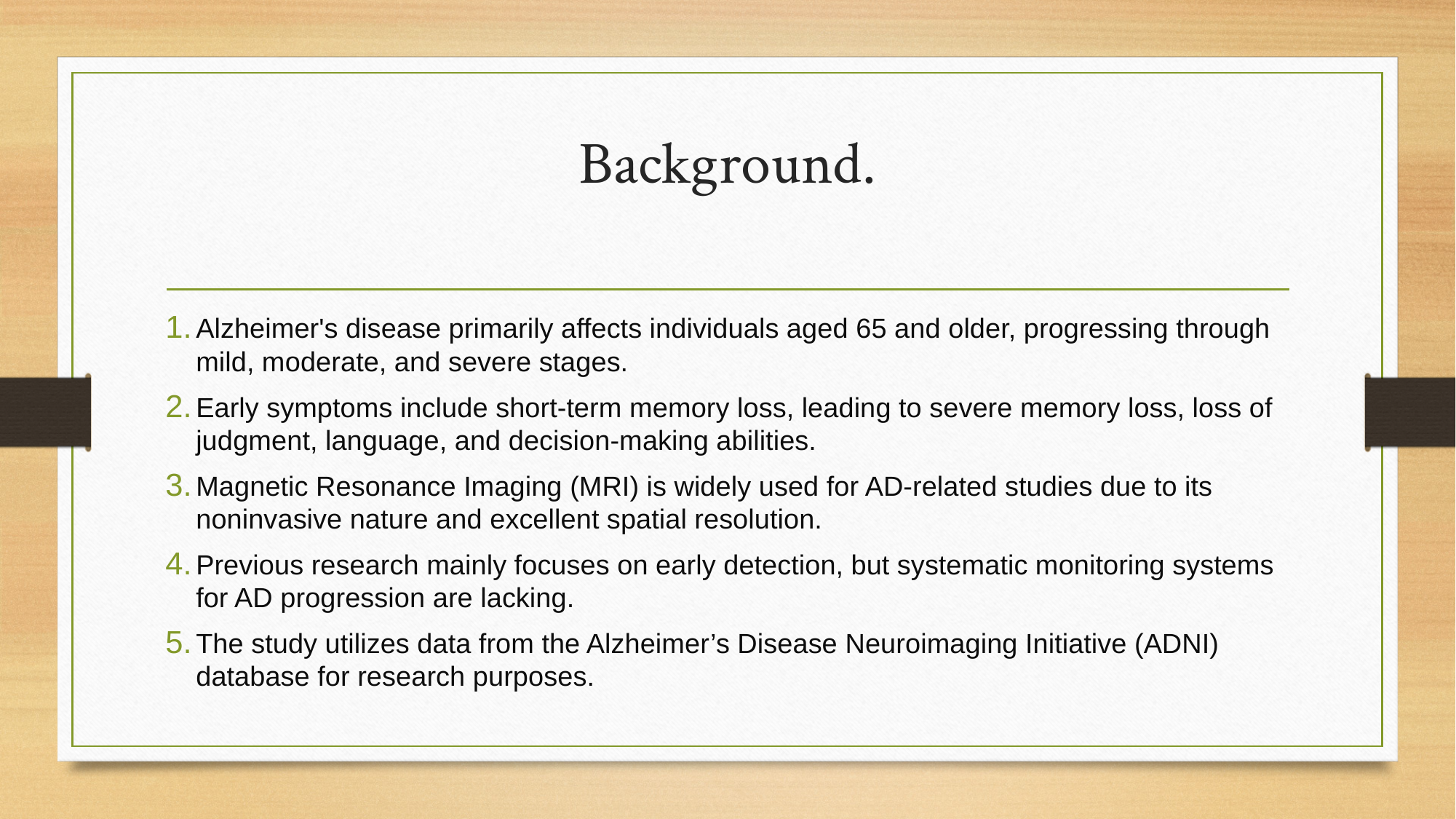

# Background.
Alzheimer's disease primarily affects individuals aged 65 and older, progressing through mild, moderate, and severe stages.
Early symptoms include short-term memory loss, leading to severe memory loss, loss of judgment, language, and decision-making abilities.
Magnetic Resonance Imaging (MRI) is widely used for AD-related studies due to its noninvasive nature and excellent spatial resolution.
Previous research mainly focuses on early detection, but systematic monitoring systems for AD progression are lacking.
The study utilizes data from the Alzheimer’s Disease Neuroimaging Initiative (ADNI) database for research purposes.